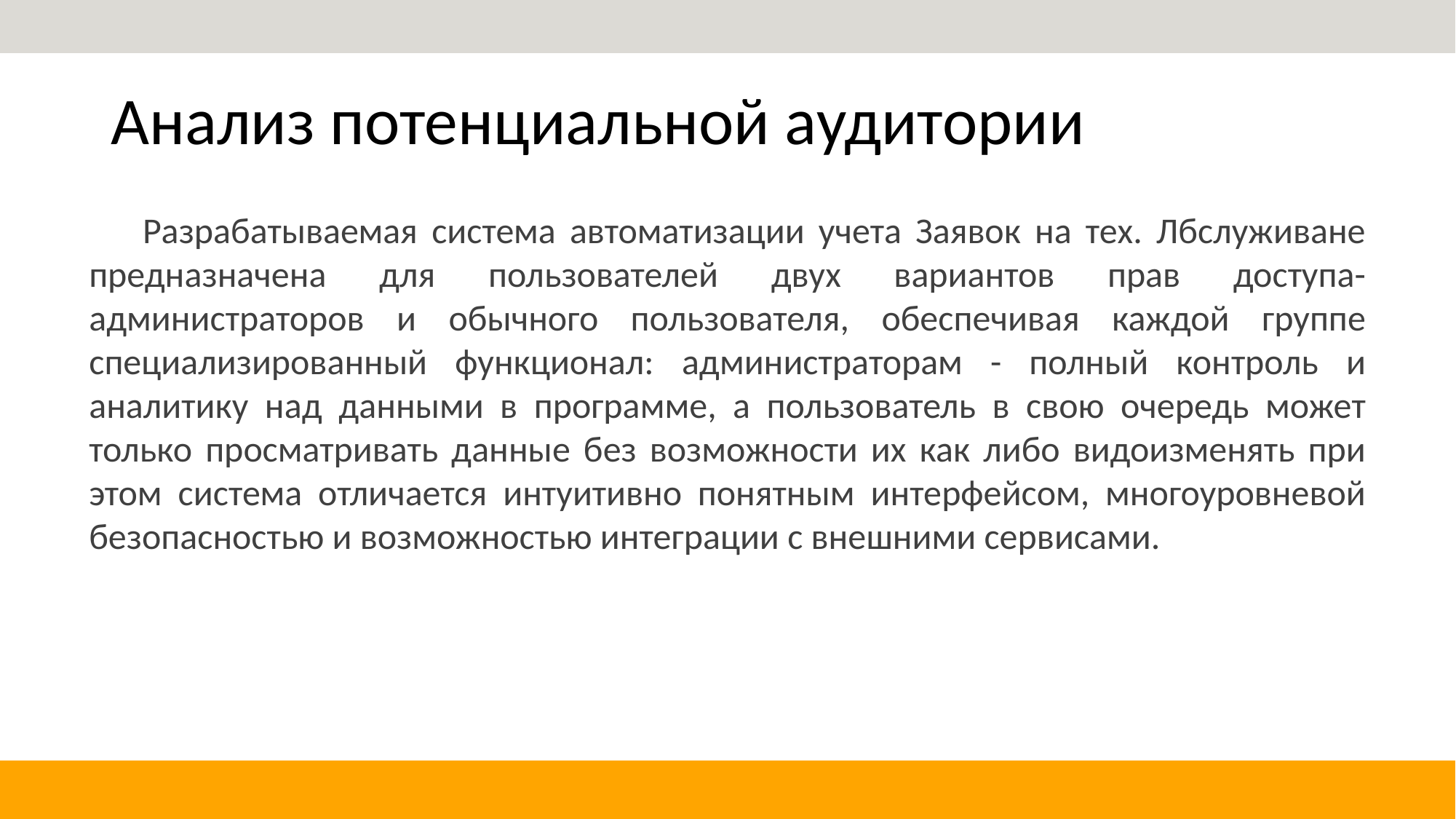

# Анализ потенциальной аудитории
Разрабатываемая система автоматизации учета Заявок на тех. Лбслуживане предназначена для пользователей двух вариантов прав доступа- администраторов и обычного пользователя, обеспечивая каждой группе специализированный функционал: администраторам - полный контроль и аналитику над данными в программе, а пользователь в свою очередь может только просматривать данные без возможности их как либо видоизменять при этом система отличается интуитивно понятным интерфейсом, многоуровневой безопасностью и возможностью интеграции с внешними сервисами.